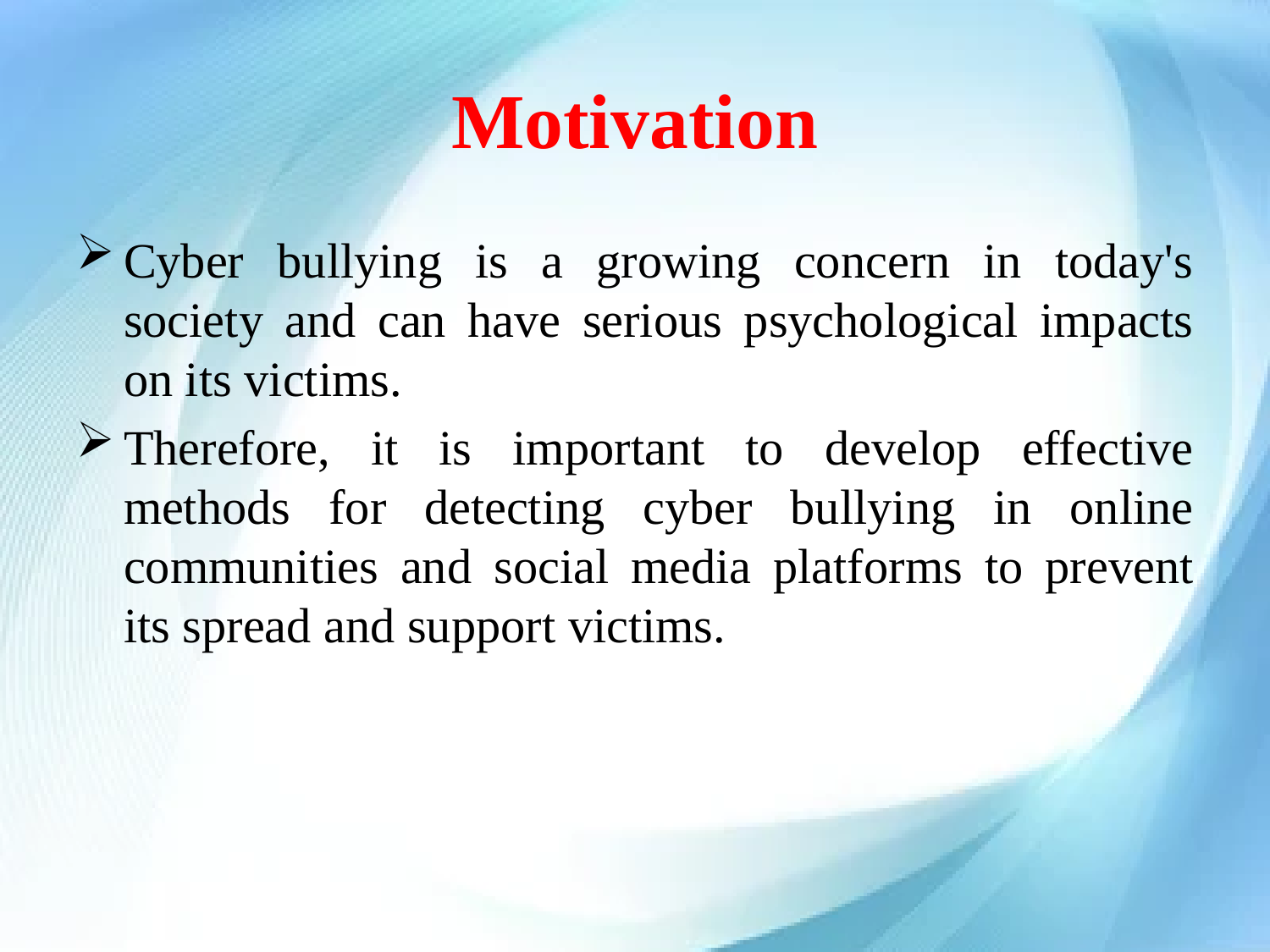

# Motivation
Cyber bullying is a growing concern in today's society and can have serious psychological impacts on its victims.
Therefore, it is important to develop effective methods for detecting cyber bullying in online communities and social media platforms to prevent its spread and support victims.